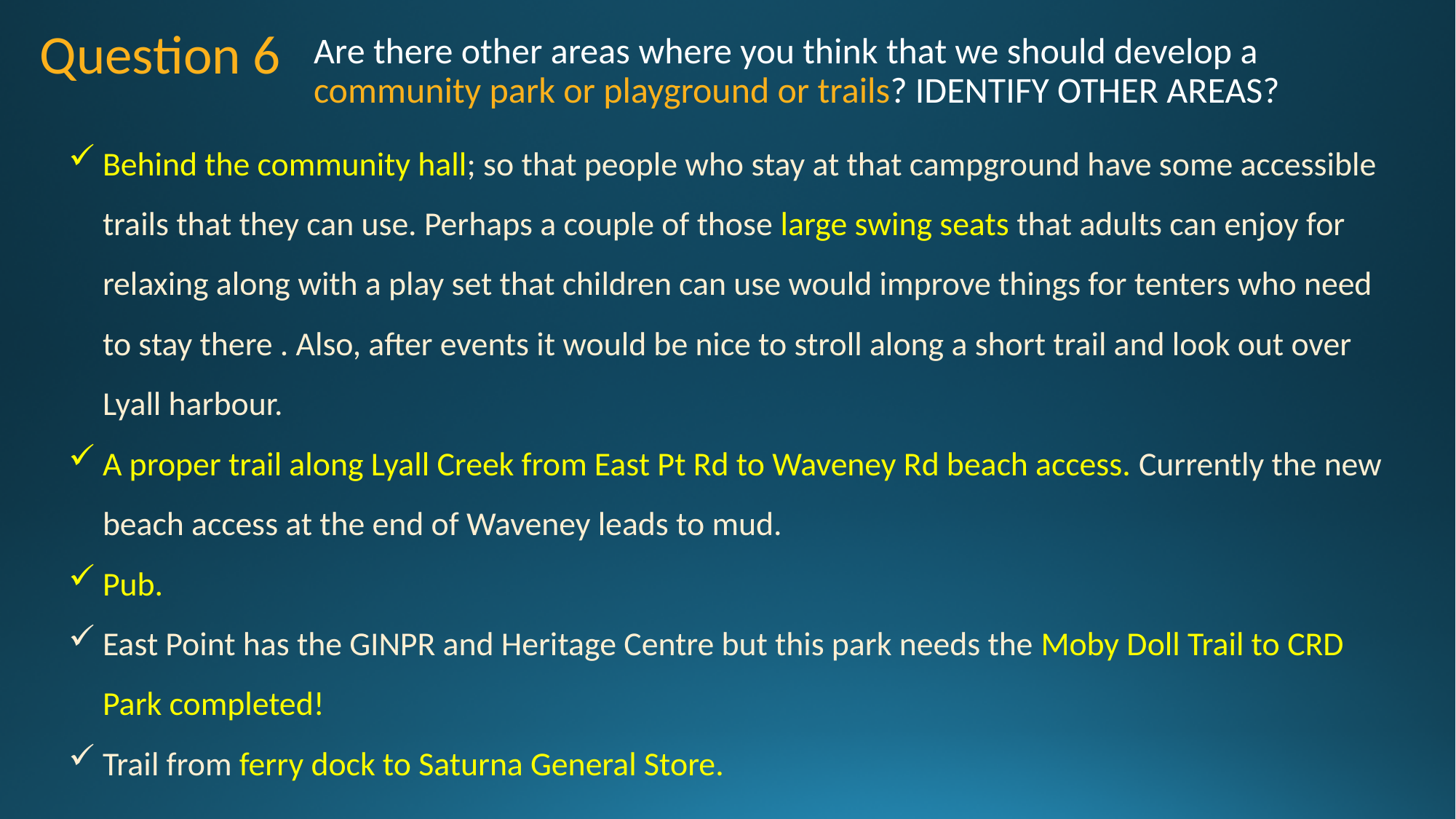

Are there other areas where you think that we should develop a community park or playground or trails? IDENTIFY OTHER AREAS?
Question 6
Behind the community hall; so that people who stay at that campground have some accessible trails that they can use. Perhaps a couple of those large swing seats that adults can enjoy for relaxing along with a play set that children can use would improve things for tenters who need to stay there . Also, after events it would be nice to stroll along a short trail and look out over Lyall harbour.
A proper trail along Lyall Creek from East Pt Rd to Waveney Rd beach access. Currently the new beach access at the end of Waveney leads to mud.
Pub.
East Point has the GINPR and Heritage Centre but this park needs the Moby Doll Trail to CRD Park completed!
Trail from ferry dock to Saturna General Store.